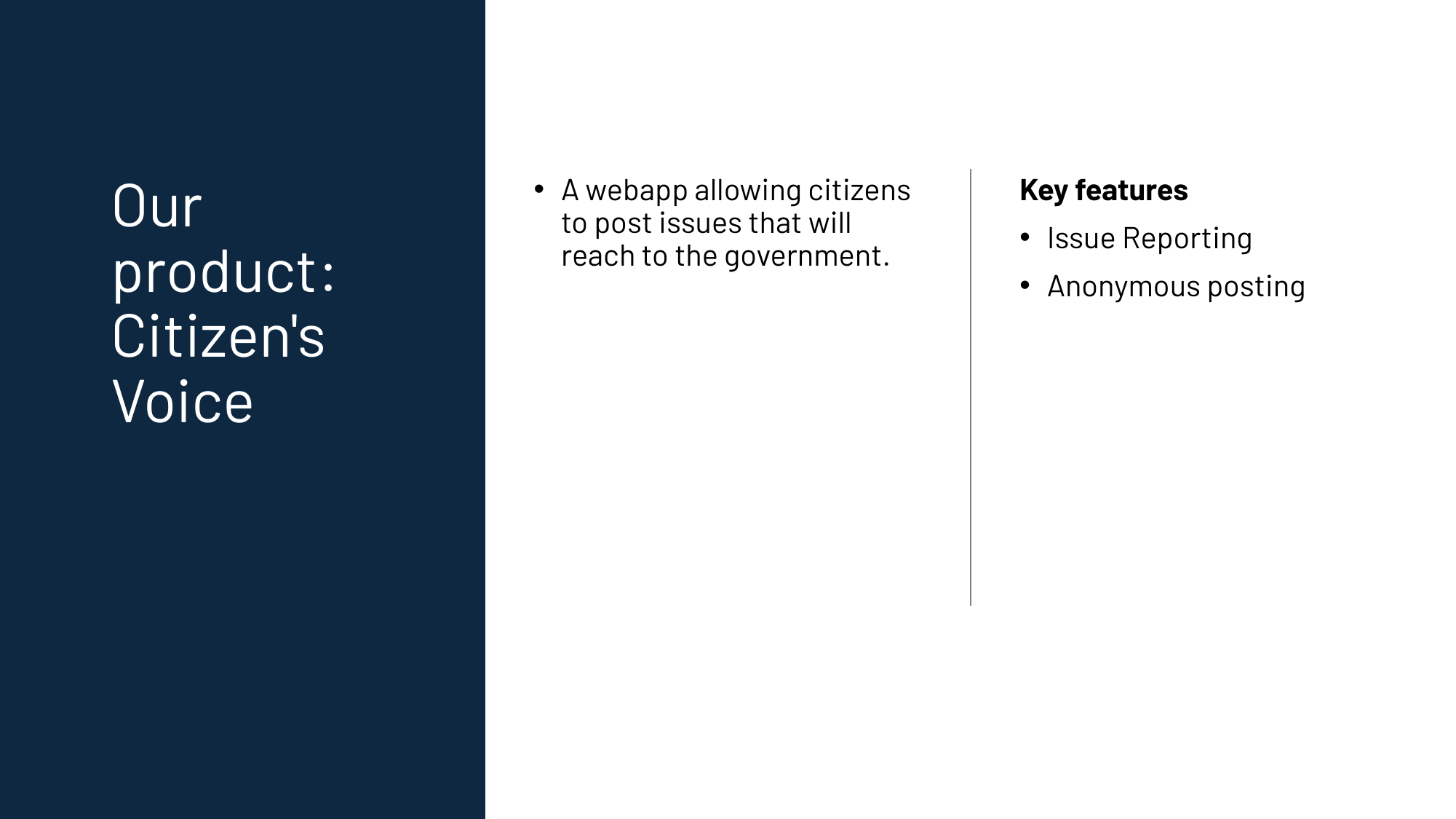

# Our product: Citizen's Voice
A webapp allowing citizens to post issues that will reach to the government.
Key features
Issue Reporting
Anonymous posting